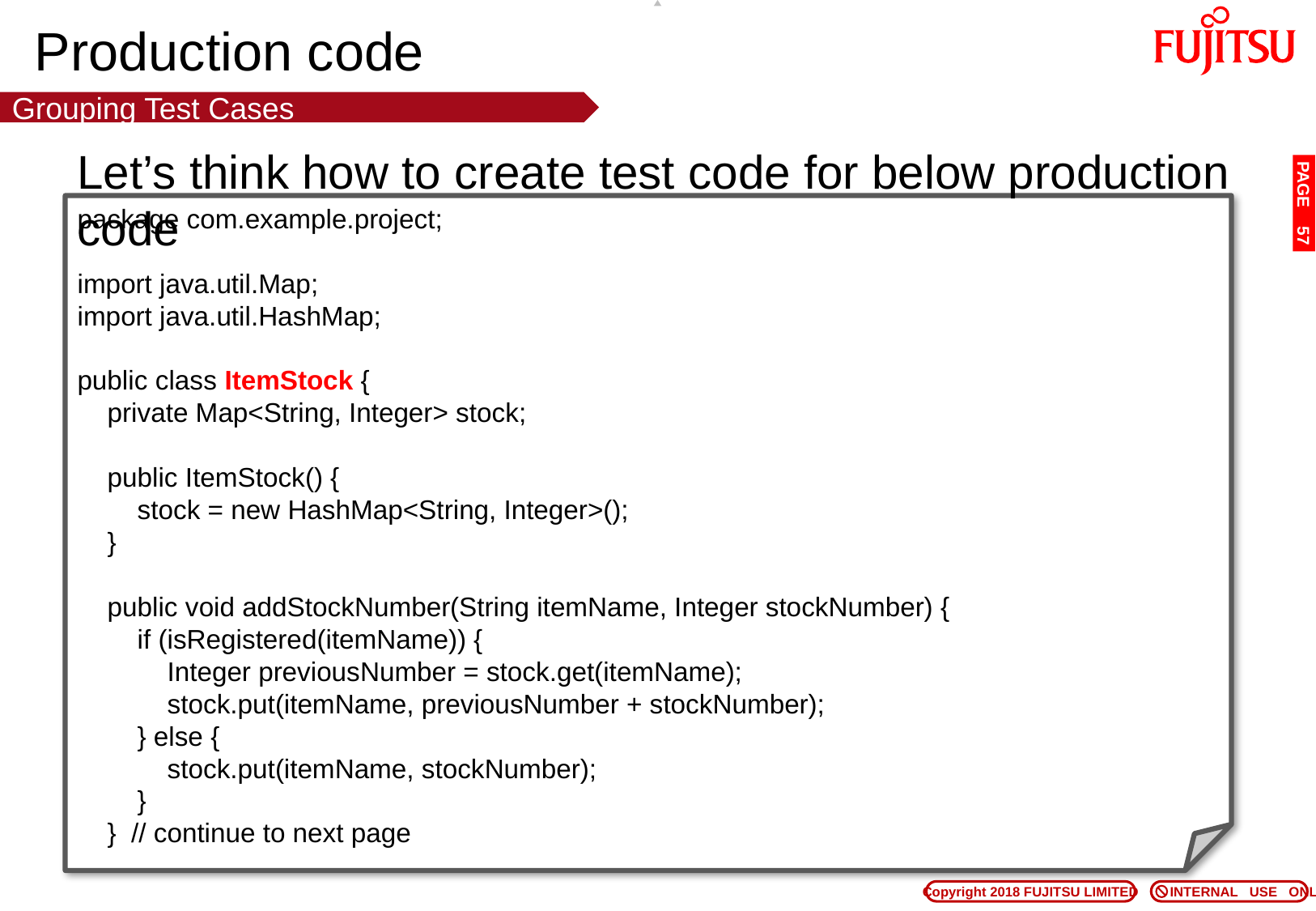

# Production code
Grouping Test Cases
Let’s think how to create test code for below production code
PAGE    57
package com.example.project;

import java.util.Map;
import java.util.HashMap;

public class ItemStock {
    private Map<String, Integer> stock;

    public ItemStock() {
        stock = new HashMap<String, Integer>();
    }

    public void addStockNumber(String itemName, Integer stockNumber) {
        if (isRegistered(itemName)) {
            Integer previousNumber = stock.get(itemName);
            stock.put(itemName, previousNumber + stockNumber);
        } else {
            stock.put(itemName, stockNumber);
        }
    }  // continue to next page